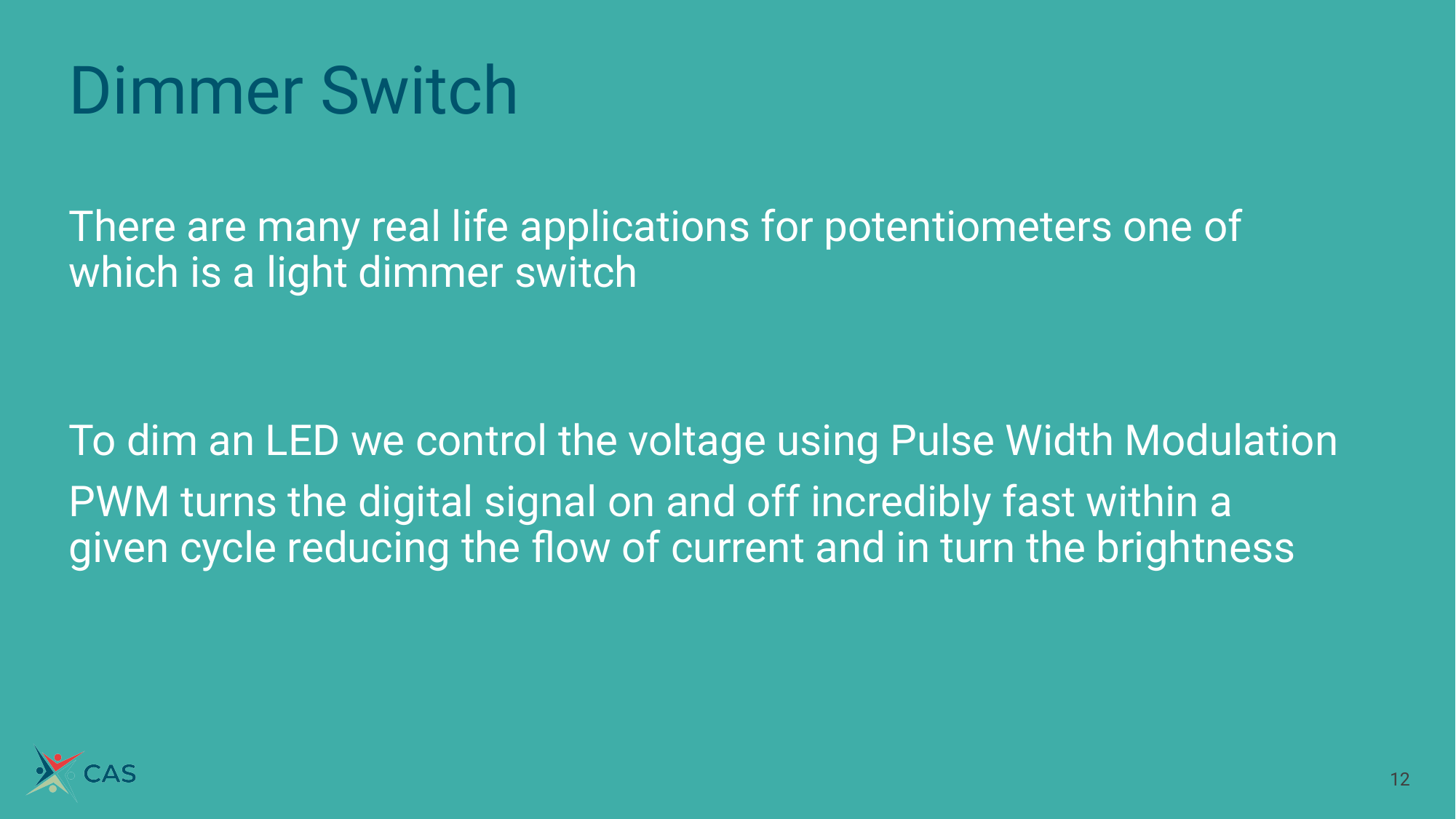

# Dimmer Switch
There are many real life applications for potentiometers one of which is a light dimmer switch

To dim an LED we control the voltage using Pulse Width Modulation
PWM turns the digital signal on and off incredibly fast within a given cycle reducing the flow of current and in turn the brightness

12